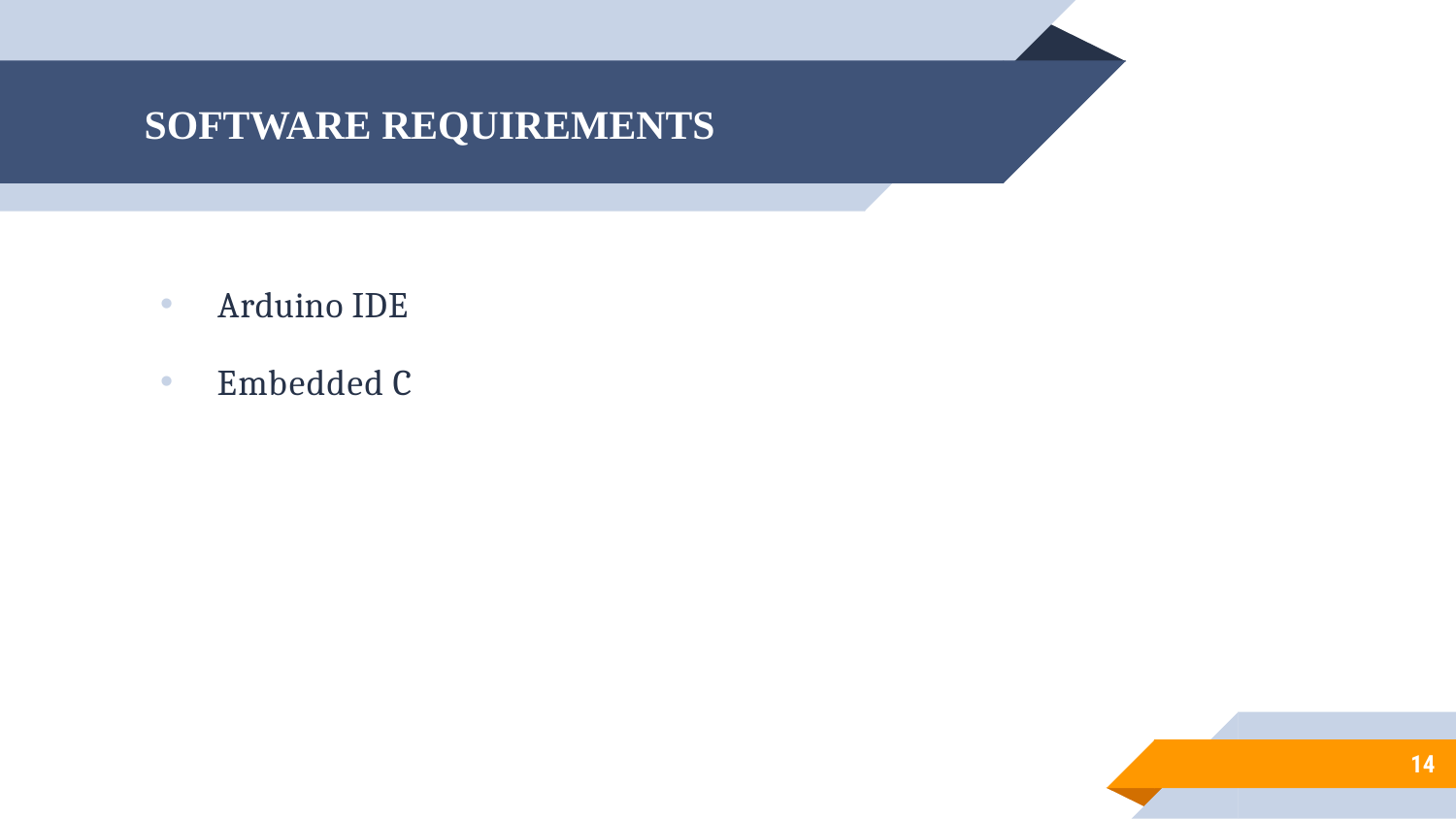

# SOFTWARE REQUIREMENTS
Arduino IDE
Embedded C
14